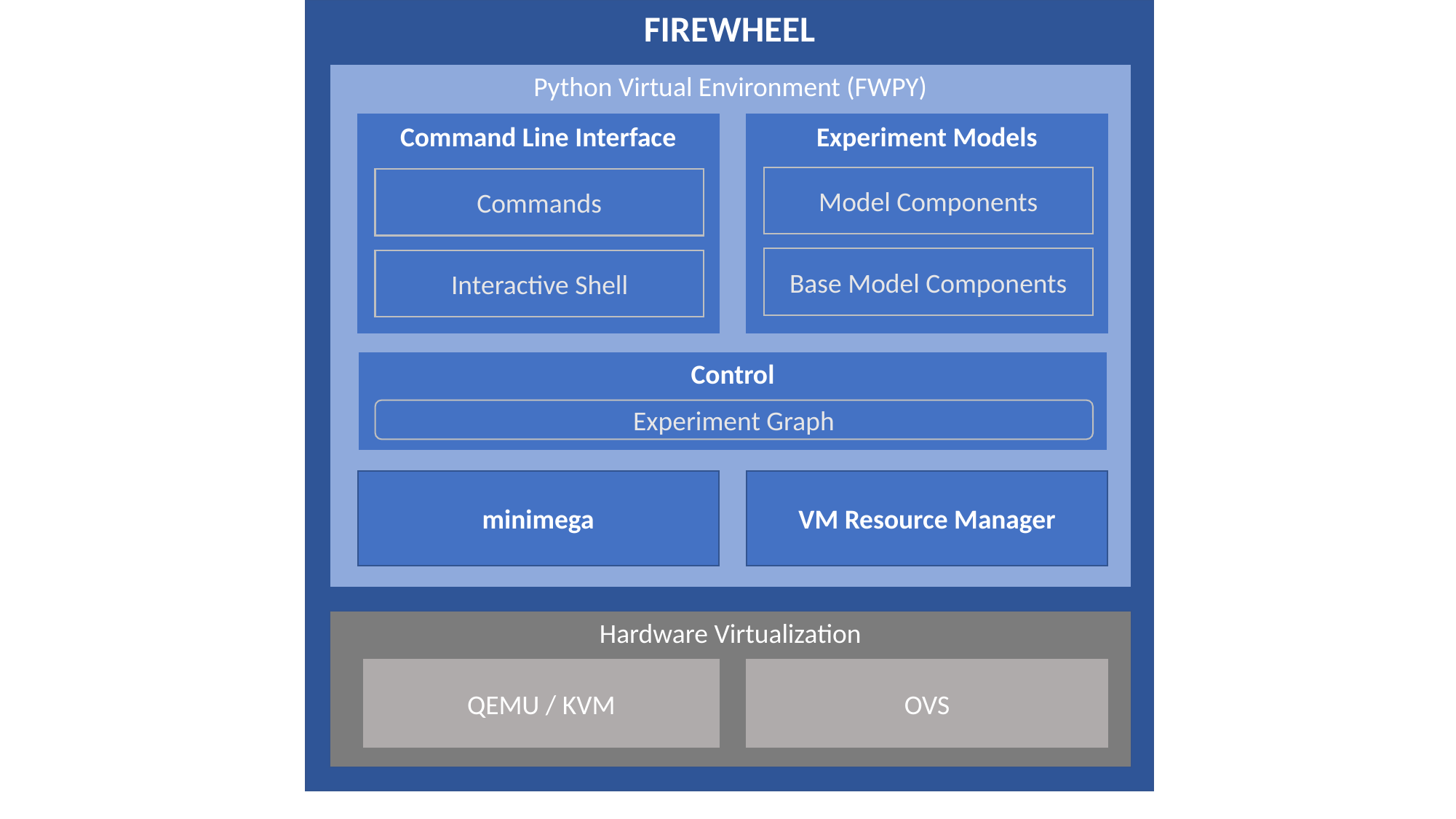

FIREWHEEL
Python Virtual Environment (FWPY)
Command Line Interface
Experiment Models
Model Components
Commands
Base Model Components
Interactive Shell
Control
Experiment Graph
minimega
VM Resource Manager
Hardware Virtualization
OVS
QEMU / KVM